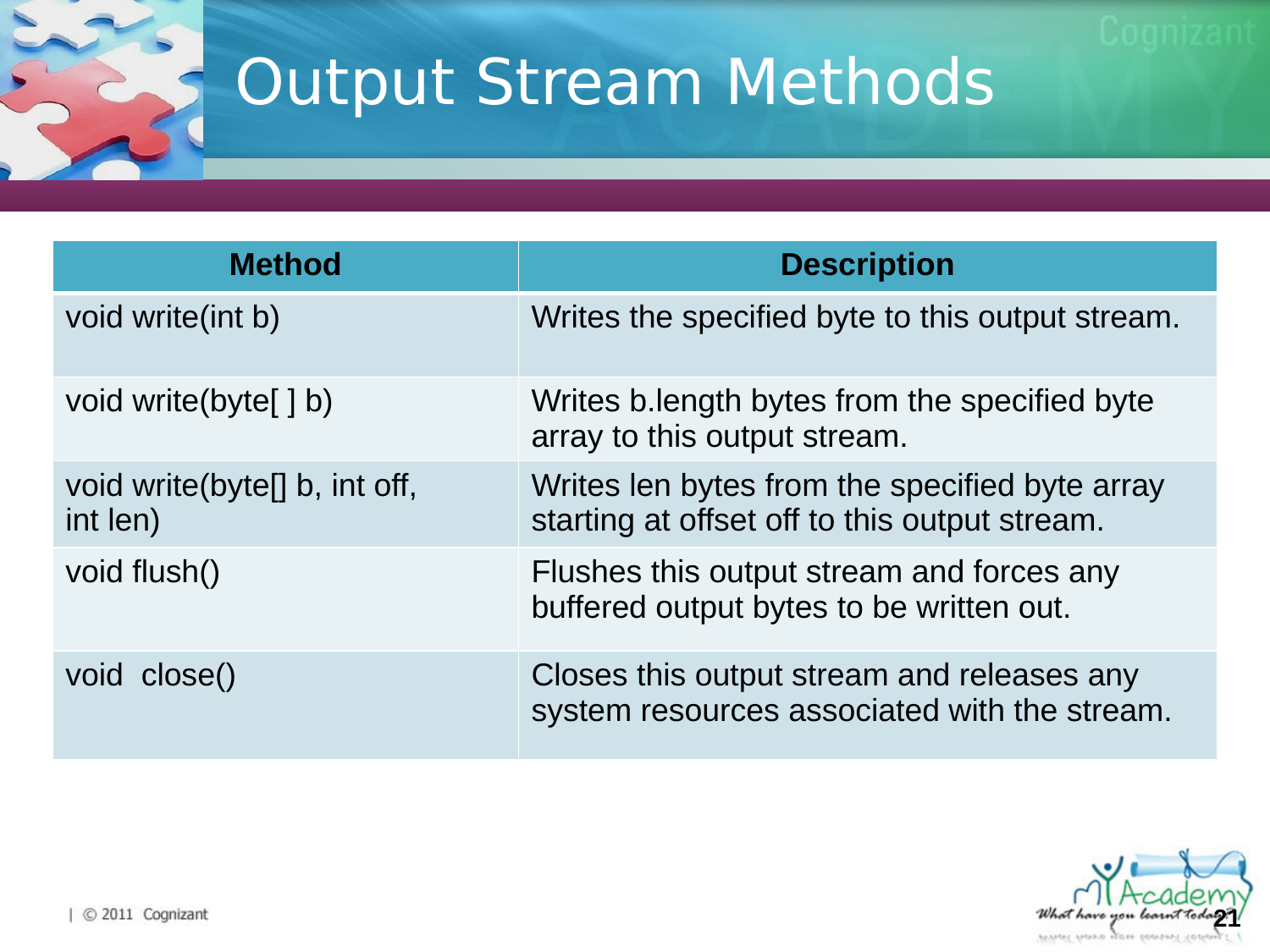

# Output Stream Methods
| Method | Description |
| --- | --- |
| void write(int b) | Writes the specified byte to this output stream. |
| void write(byte[ ] b) | Writes b.length bytes from the specified byte array to this output stream. |
| void write(byte[] b, int off, int len) | Writes len bytes from the specified byte array starting at offset off to this output stream. |
| void flush() | Flushes this output stream and forces any buffered output bytes to be written out. |
| void close() | Closes this output stream and releases any system resources associated with the stream. |
21